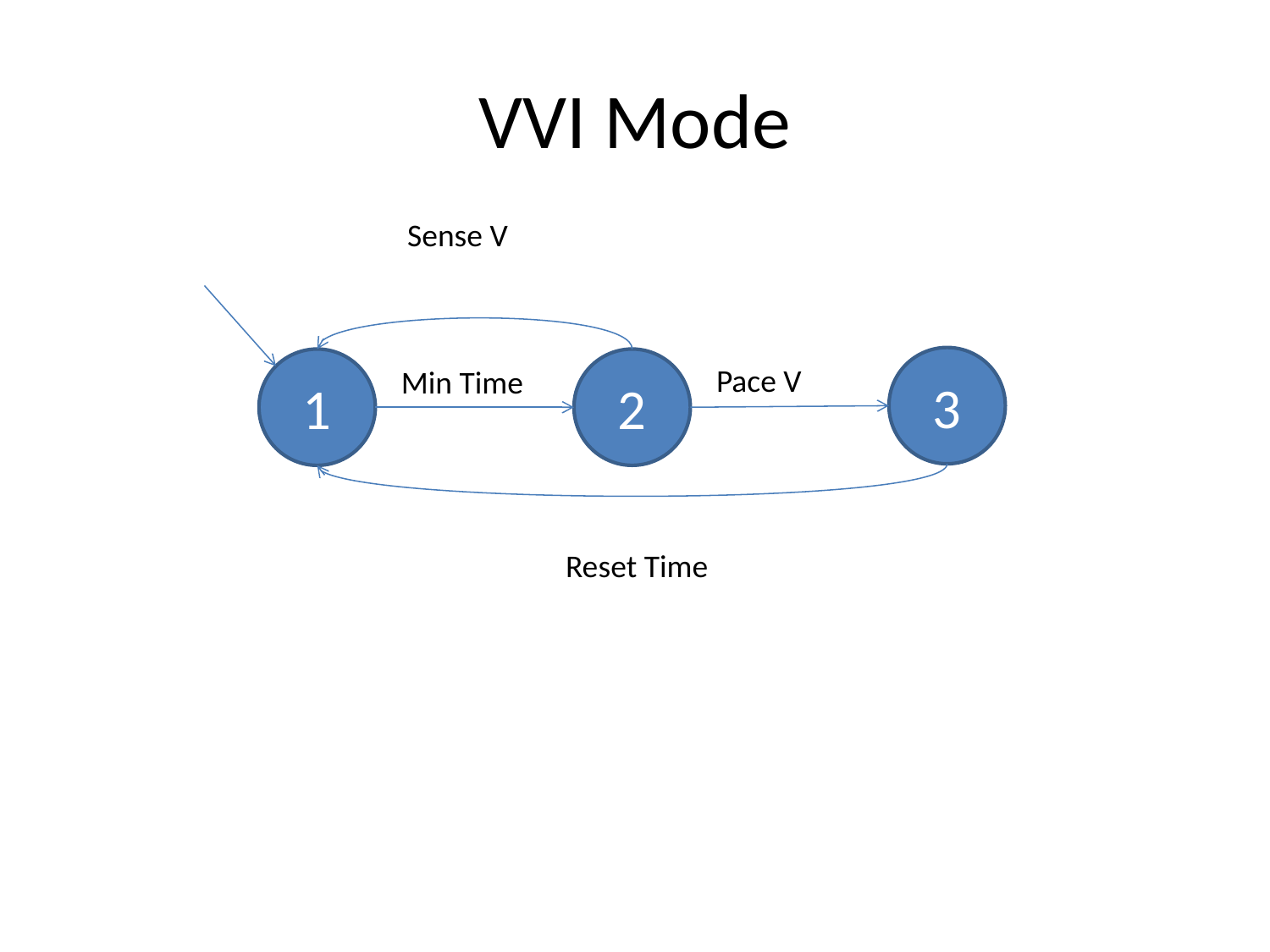

# VVI Mode
Sense V
3
1
2
Pace V
Min Time
Reset Time